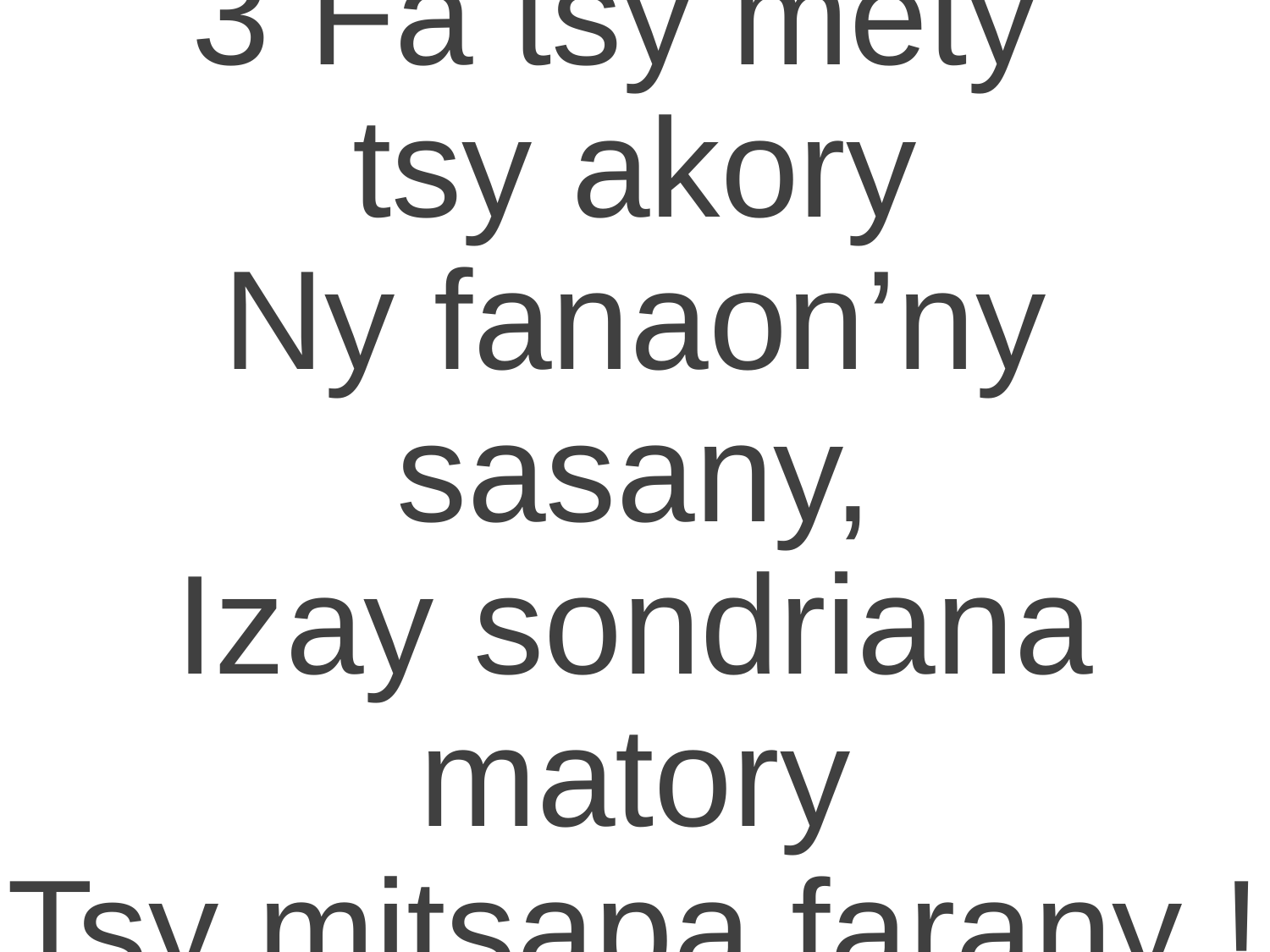

3 Fa tsy mety
tsy akory
Ny fanaon’ny sasany,
Izay sondriana matory
Tsy mitsapa farany !